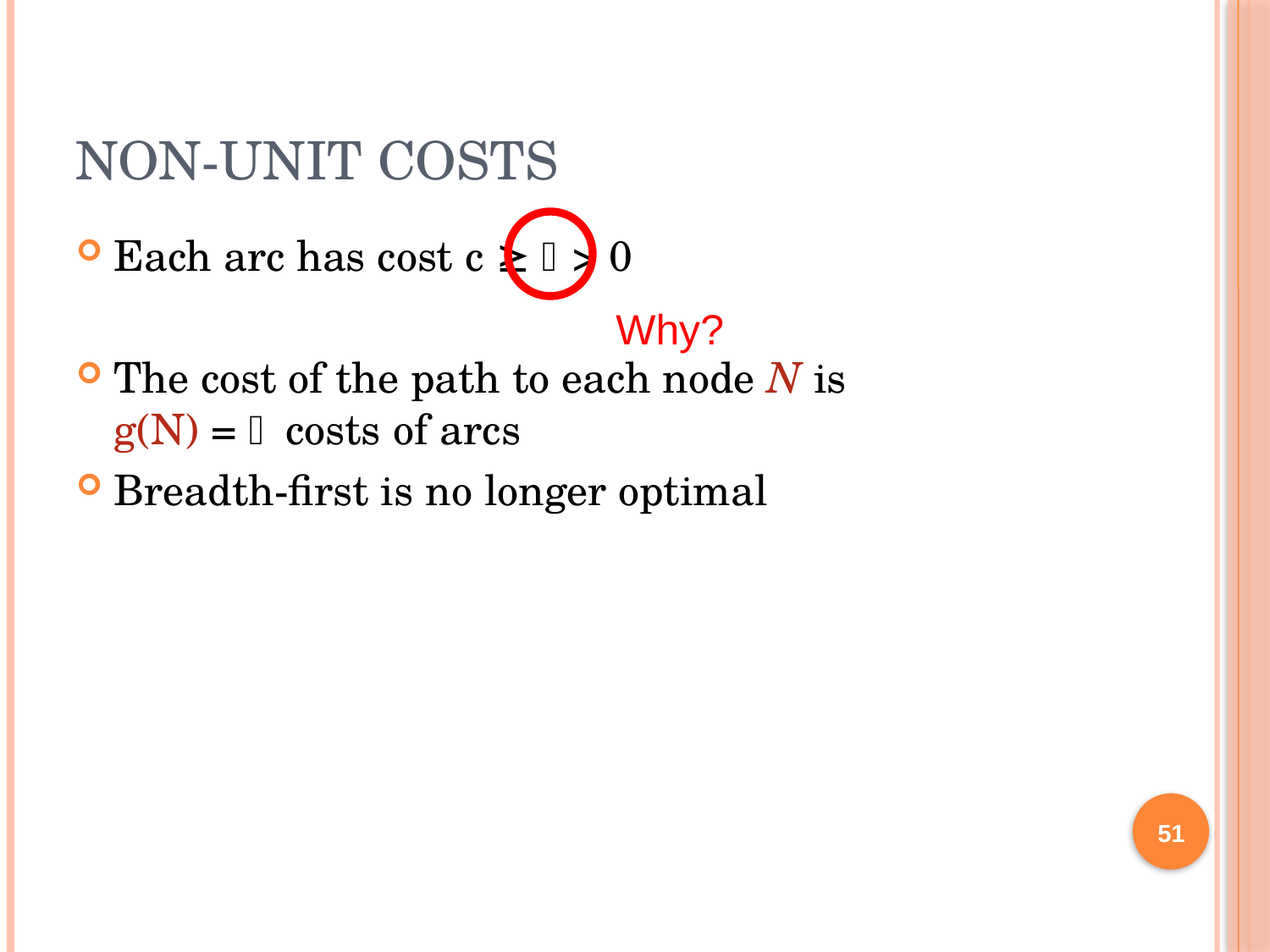

# Non-unit Costs

Why?
Each arc has cost c ≥ ε > 0

The cost of the path to each node N is                   g(N) = Σ costs of arcs
Breadth-first is no longer optimal
51